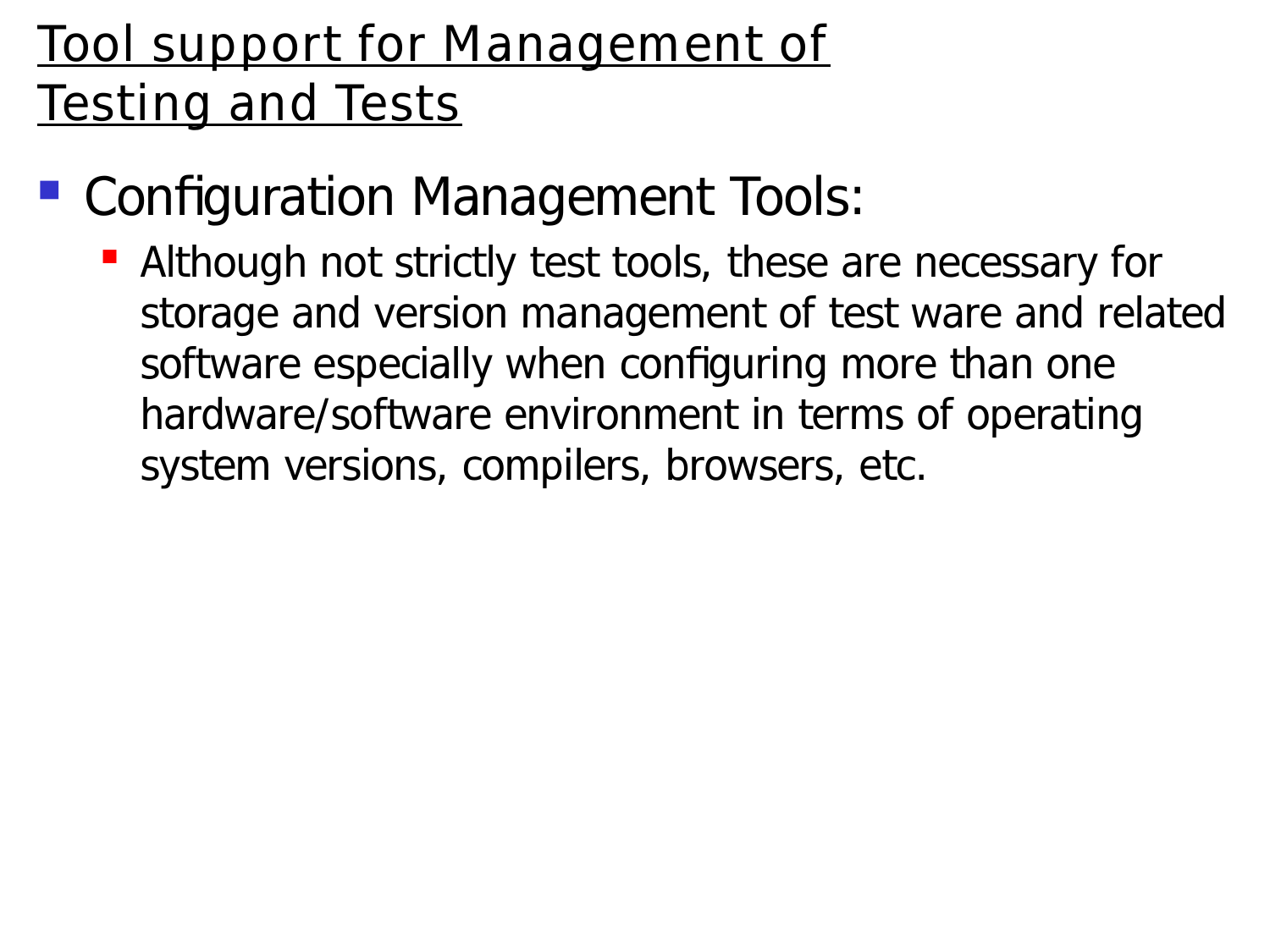

# Tool support for Management of Testing and Tests
Configuration Management Tools:
Although not strictly test tools, these are necessary for storage and version management of test ware and related software especially when configuring more than one hardware/software environment in terms of operating system versions, compilers, browsers, etc.